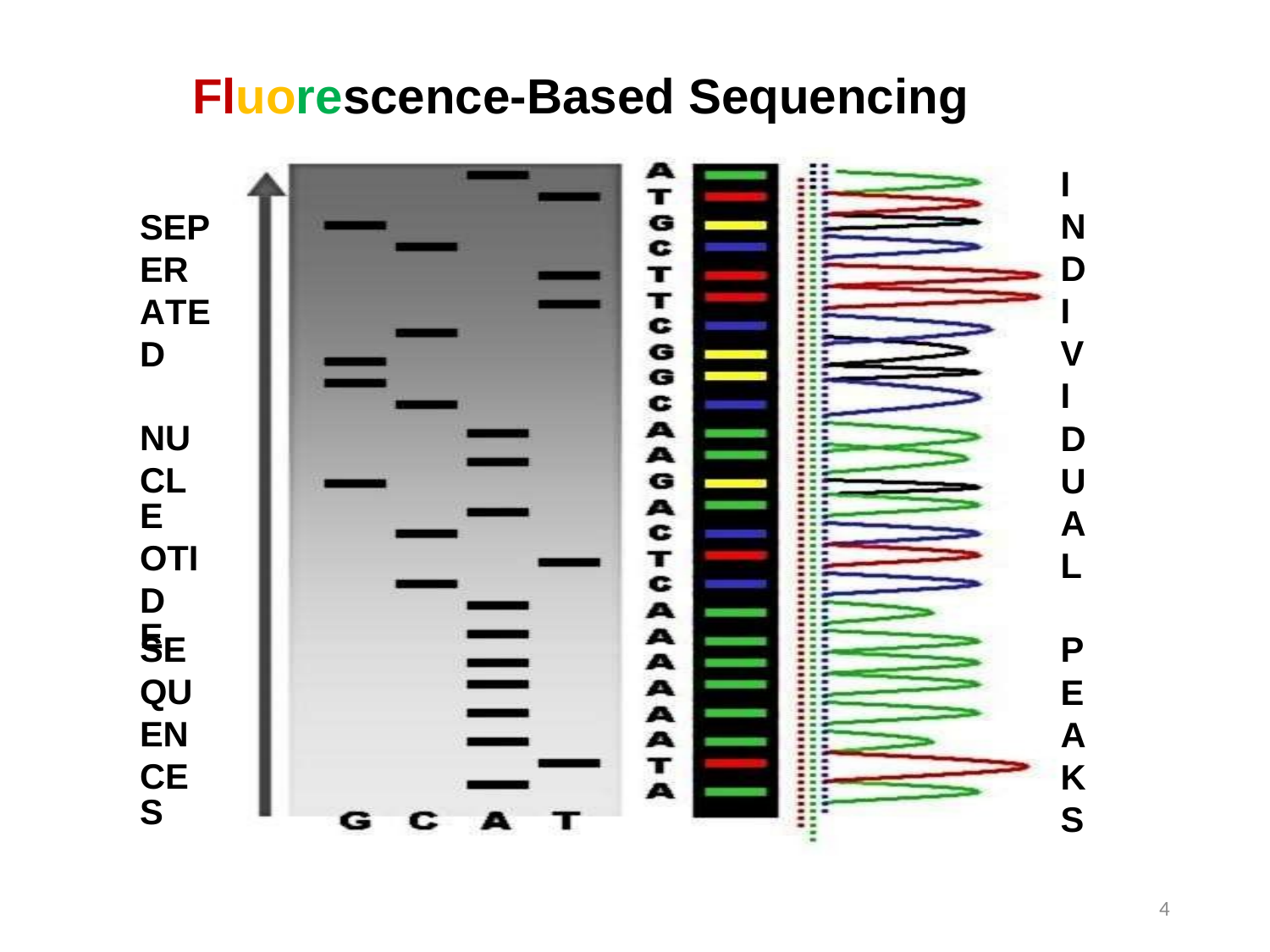

Fluorescence-Based Sequencing

I
N
D
I
V
I
D
U
A
L
SEP
ER
ATE
D
NU
CLE
OTI
DE
SE
QU
EN
CES
P
E
A
K
S
4